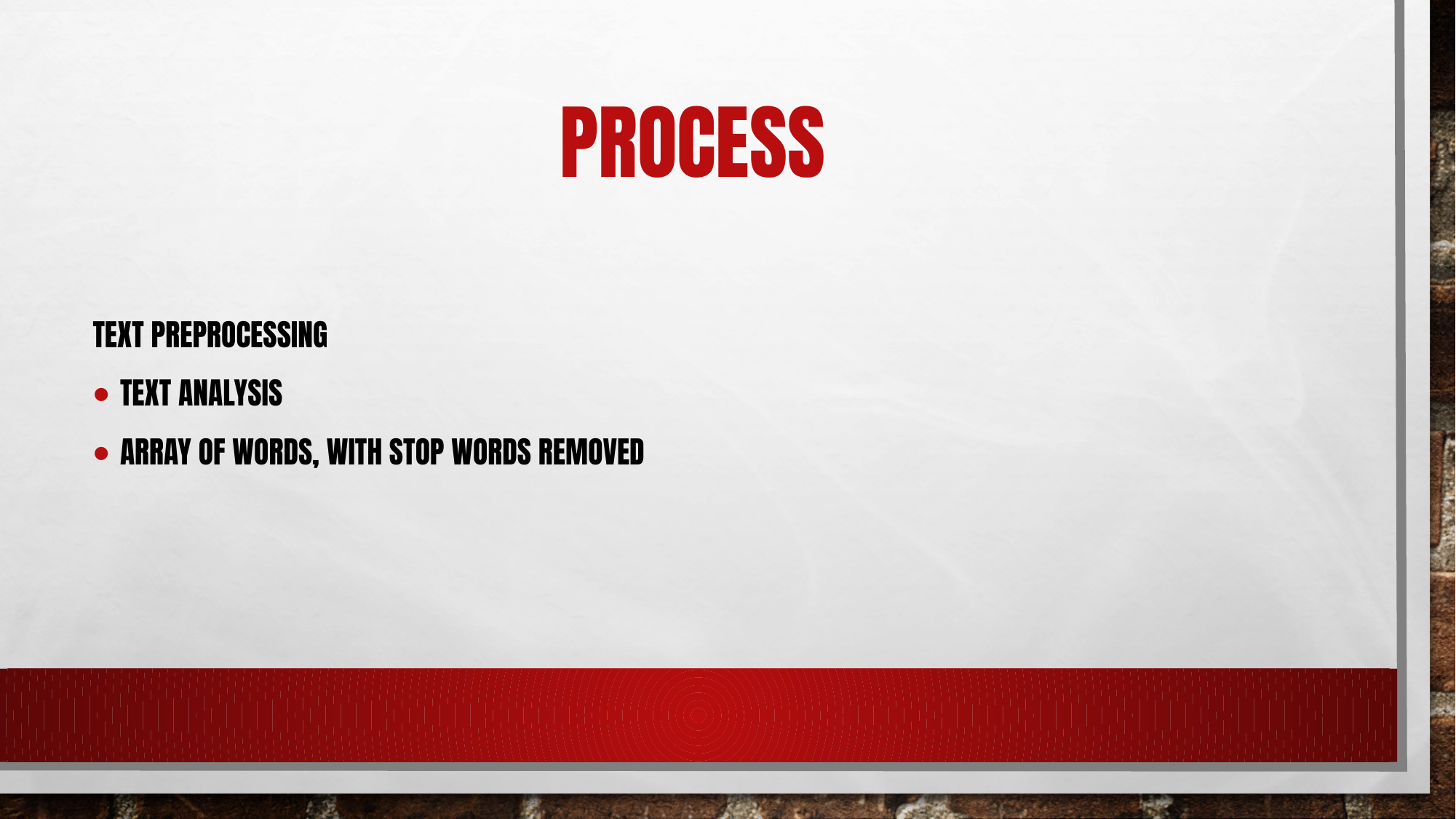

# Process
Text Preprocessing
Text analysis
Array of words, with stop words removed